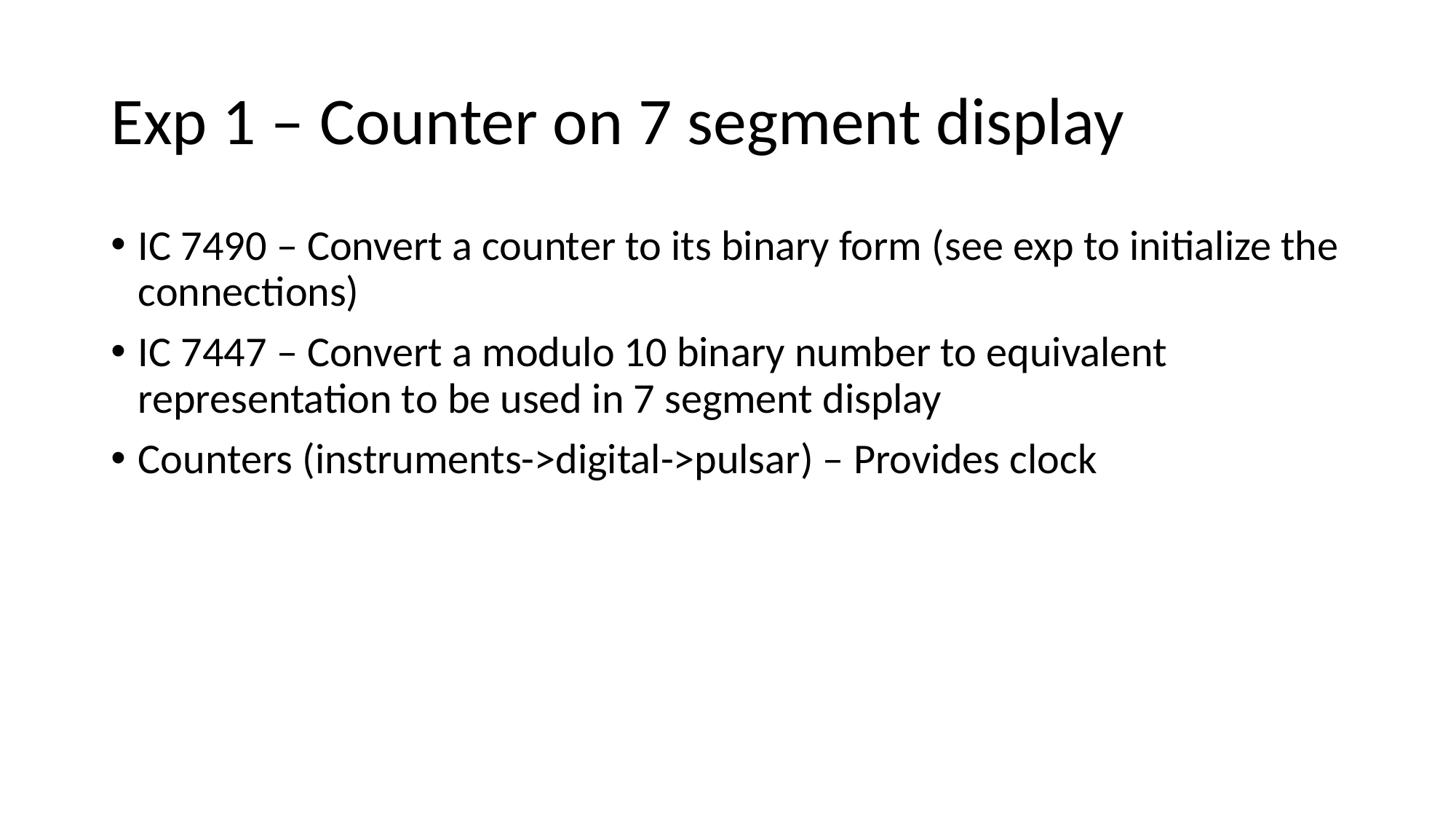

# Exp 1 – Counter on 7 segment display
IC 7490 – Convert a counter to its binary form (see exp to initialize the connections)
IC 7447 – Convert a modulo 10 binary number to equivalent representation to be used in 7 segment display
Counters (instruments->digital->pulsar) – Provides clock